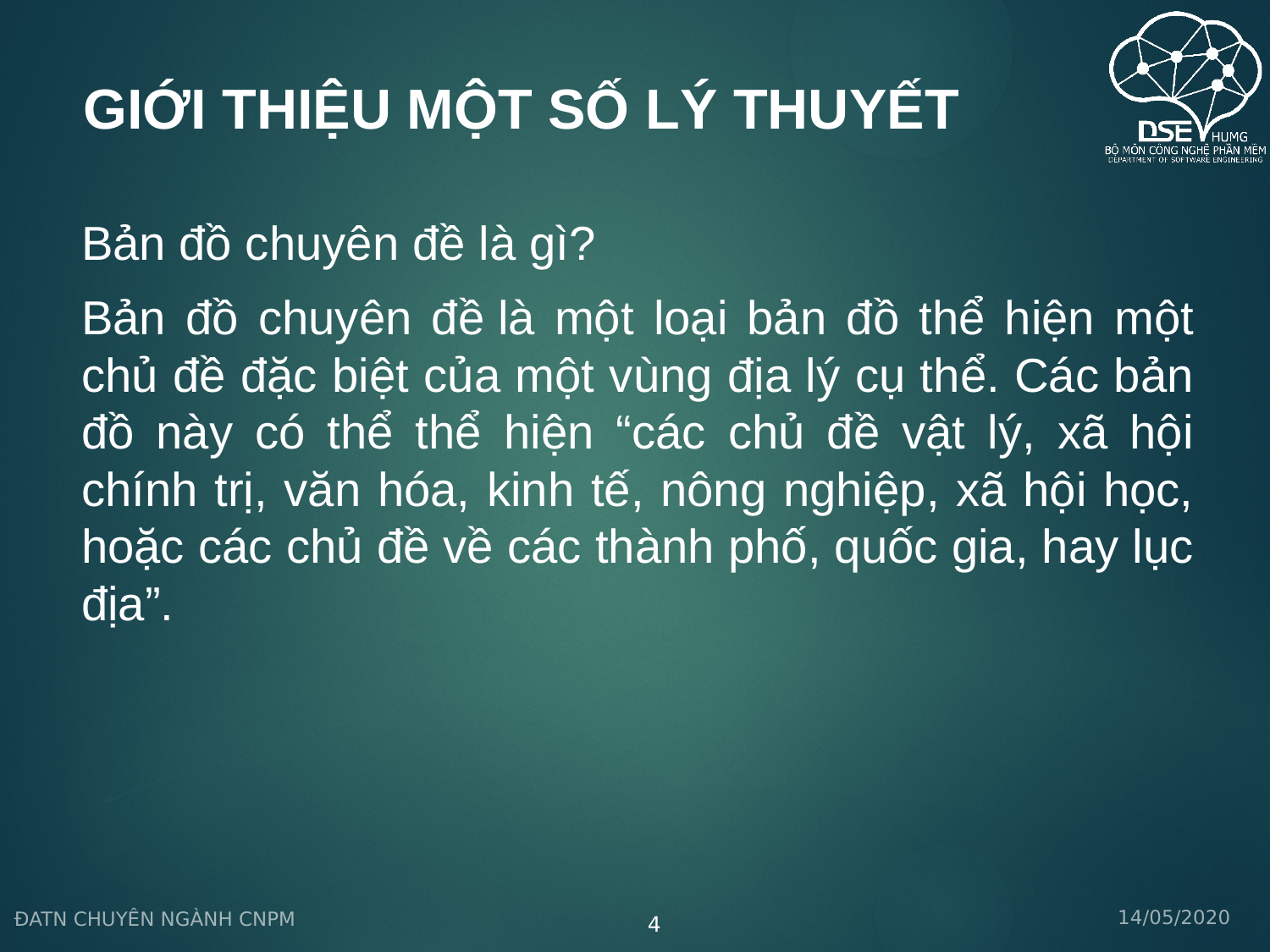

# Giới thiệu một số lý thuyết
Bản đồ chuyên đề là gì?
Bản đồ chuyên đề là một loại bản đồ thể hiện một chủ đề đặc biệt của một vùng địa lý cụ thể. Các bản đồ này có thể thể hiện “các chủ đề vật lý, xã hội chính trị, văn hóa, kinh tế, nông nghiệp, xã hội học, hoặc các chủ đề về các thành phố, quốc gia, hay lục địa”.

14/05/2020
ĐATN CHUYÊN NGÀNH CNPM
4